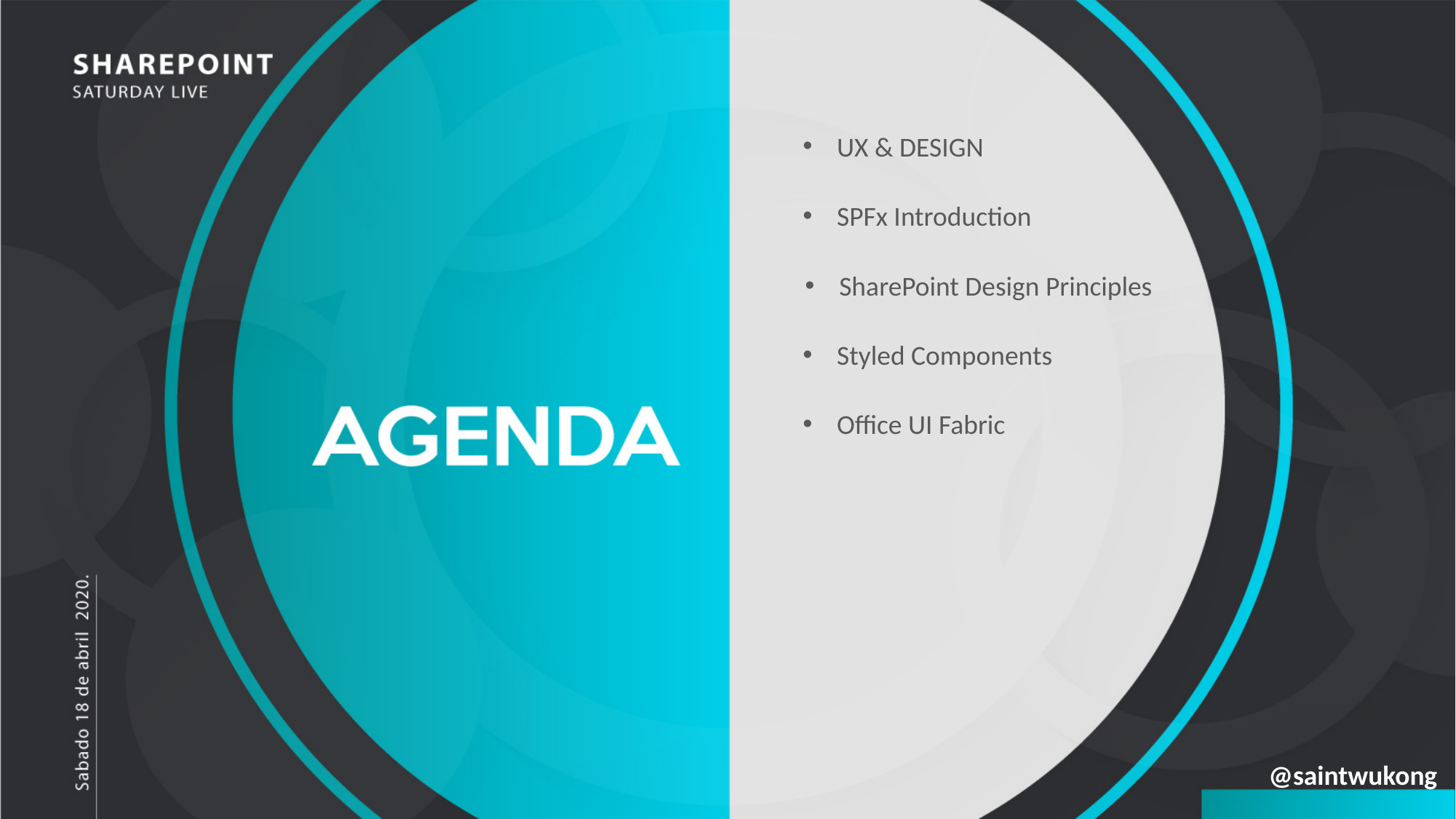

UX & DESIGN
SPFx Introduction
SharePoint Design Principles
Styled Components
Office UI Fabric
@saintwukong